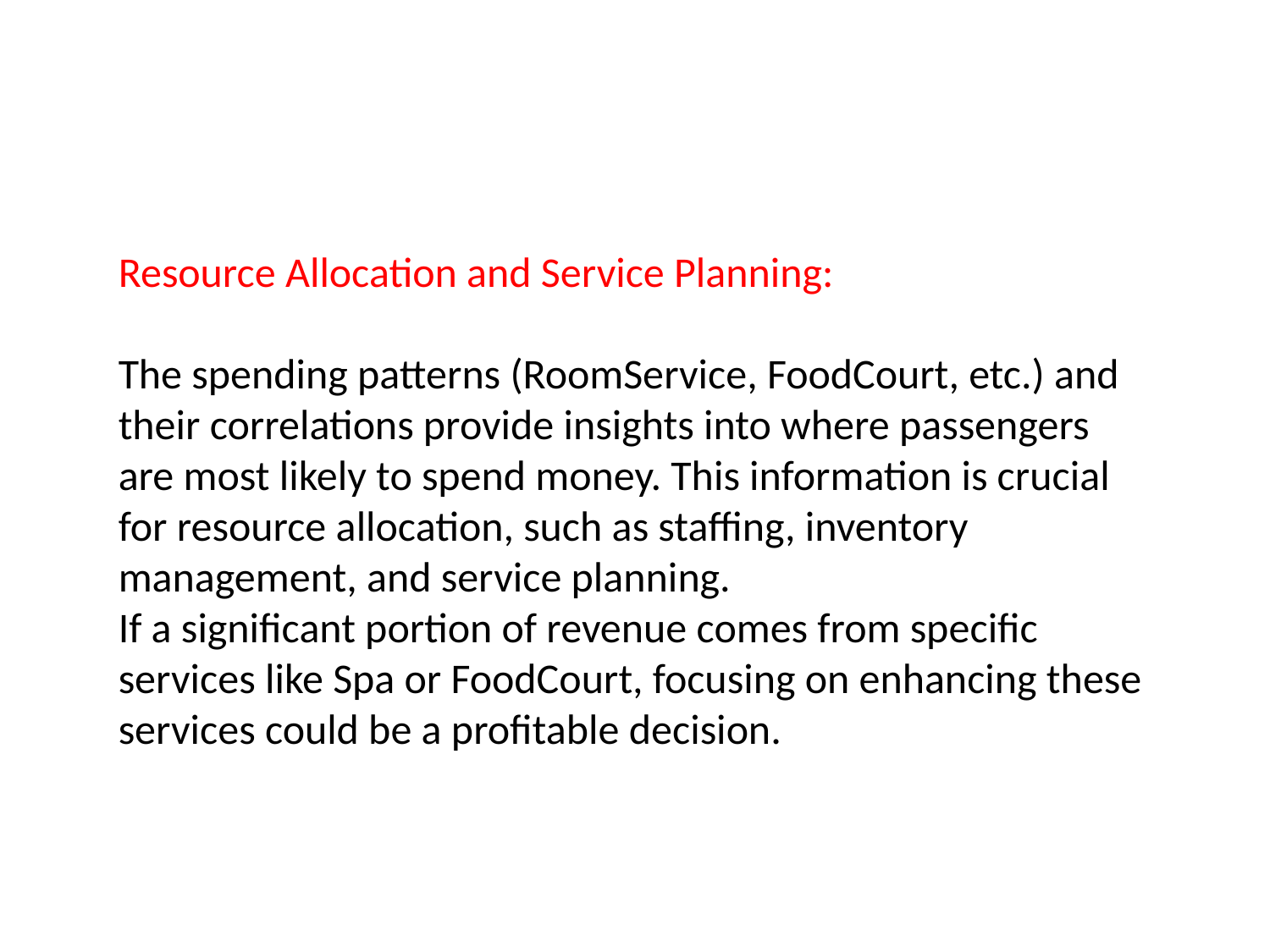

Resource Allocation and Service Planning:

The spending patterns (RoomService, FoodCourt, etc.) and their correlations provide insights into where passengers are most likely to spend money. This information is crucial for resource allocation, such as staffing, inventory management, and service planning.
If a significant portion of revenue comes from specific services like Spa or FoodCourt, focusing on enhancing these services could be a profitable decision.